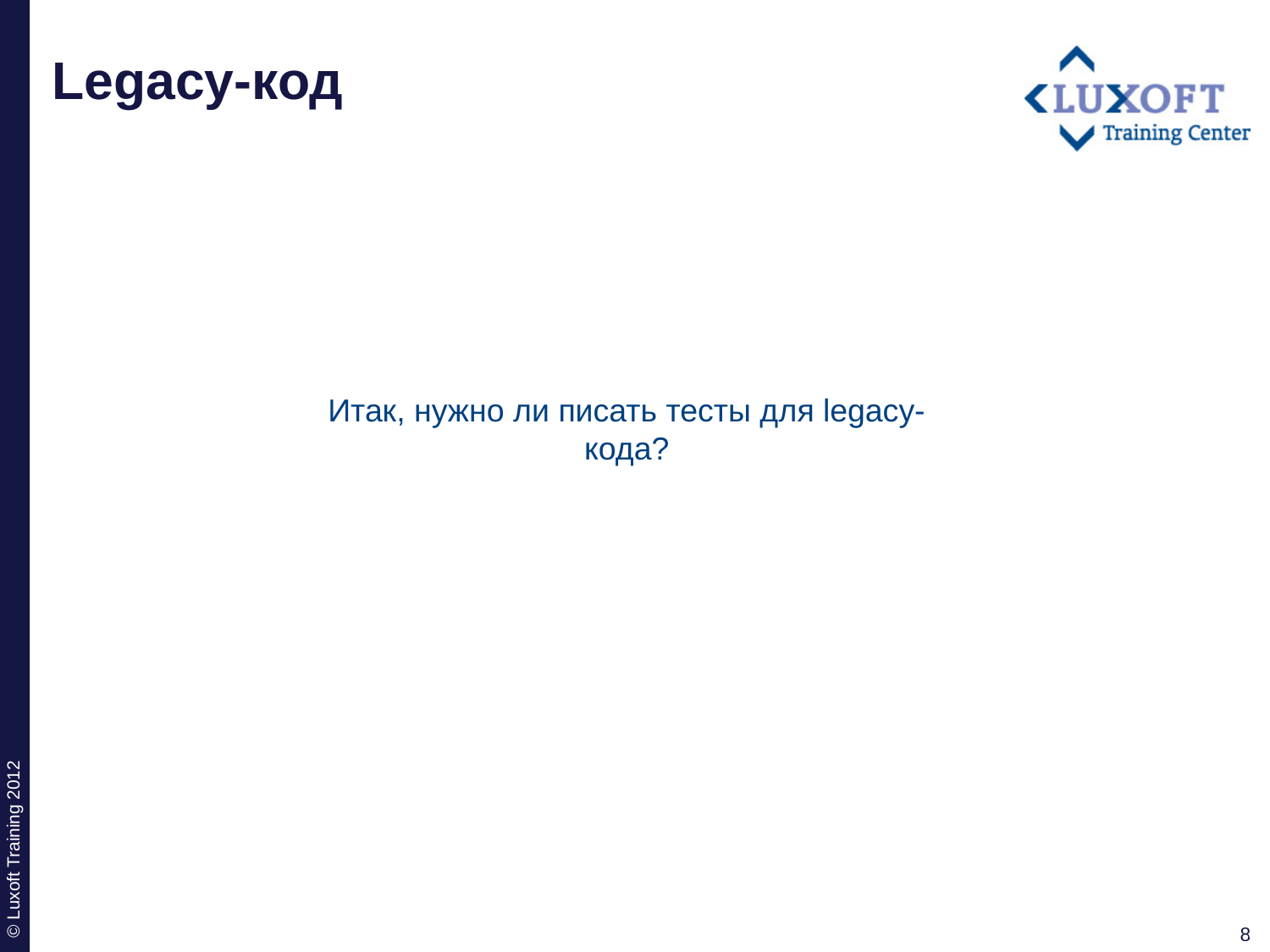

# Legacy-код
Итак, нужно ли писать тесты для legacy-кода?